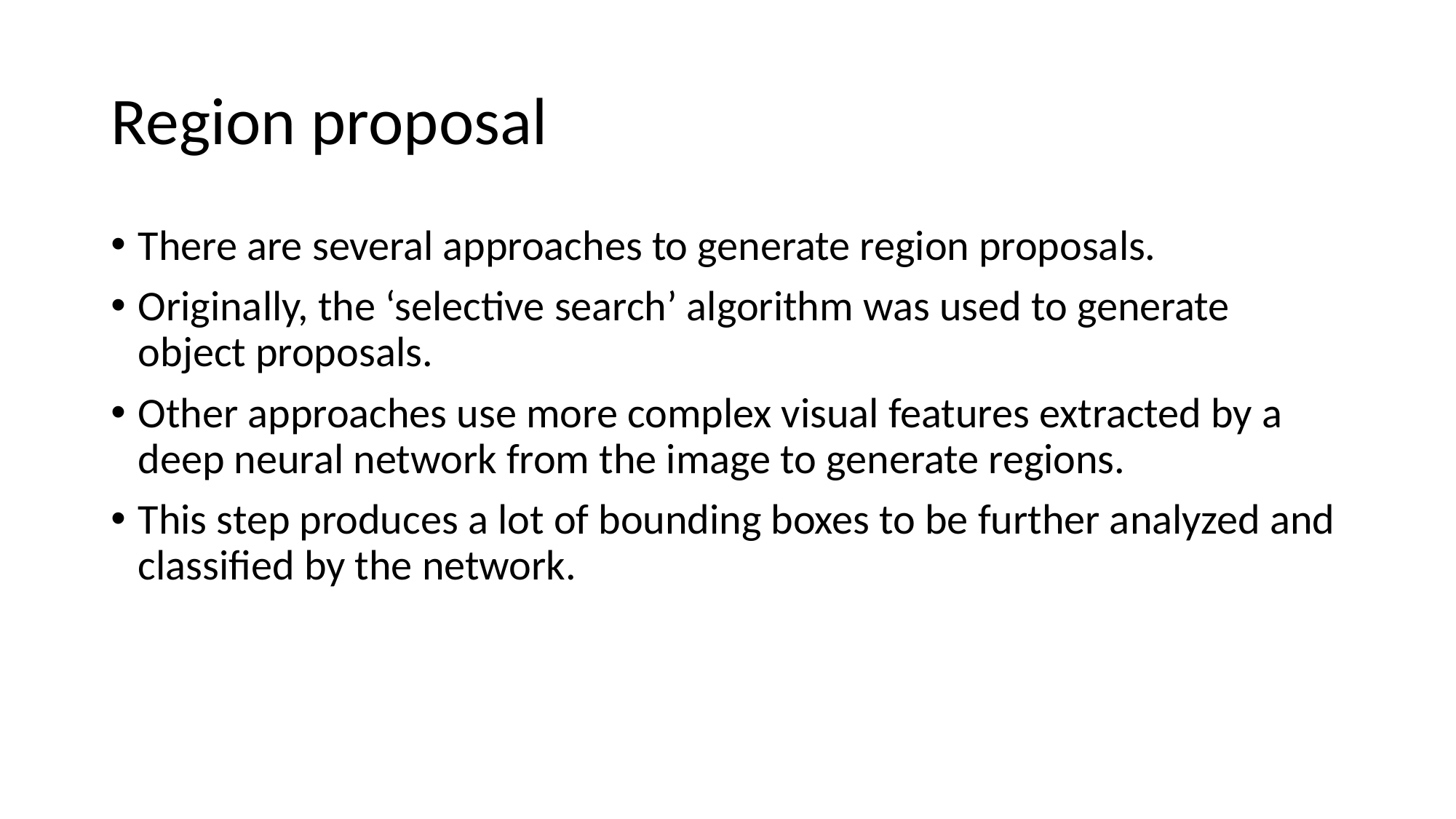

# Region proposal
There are several approaches to generate region proposals.
Originally, the ‘selective search’ algorithm was used to generate object proposals.
Other approaches use more complex visual features extracted by a deep neural network from the image to generate regions.
This step produces a lot of bounding boxes to be further analyzed and classified by the network.